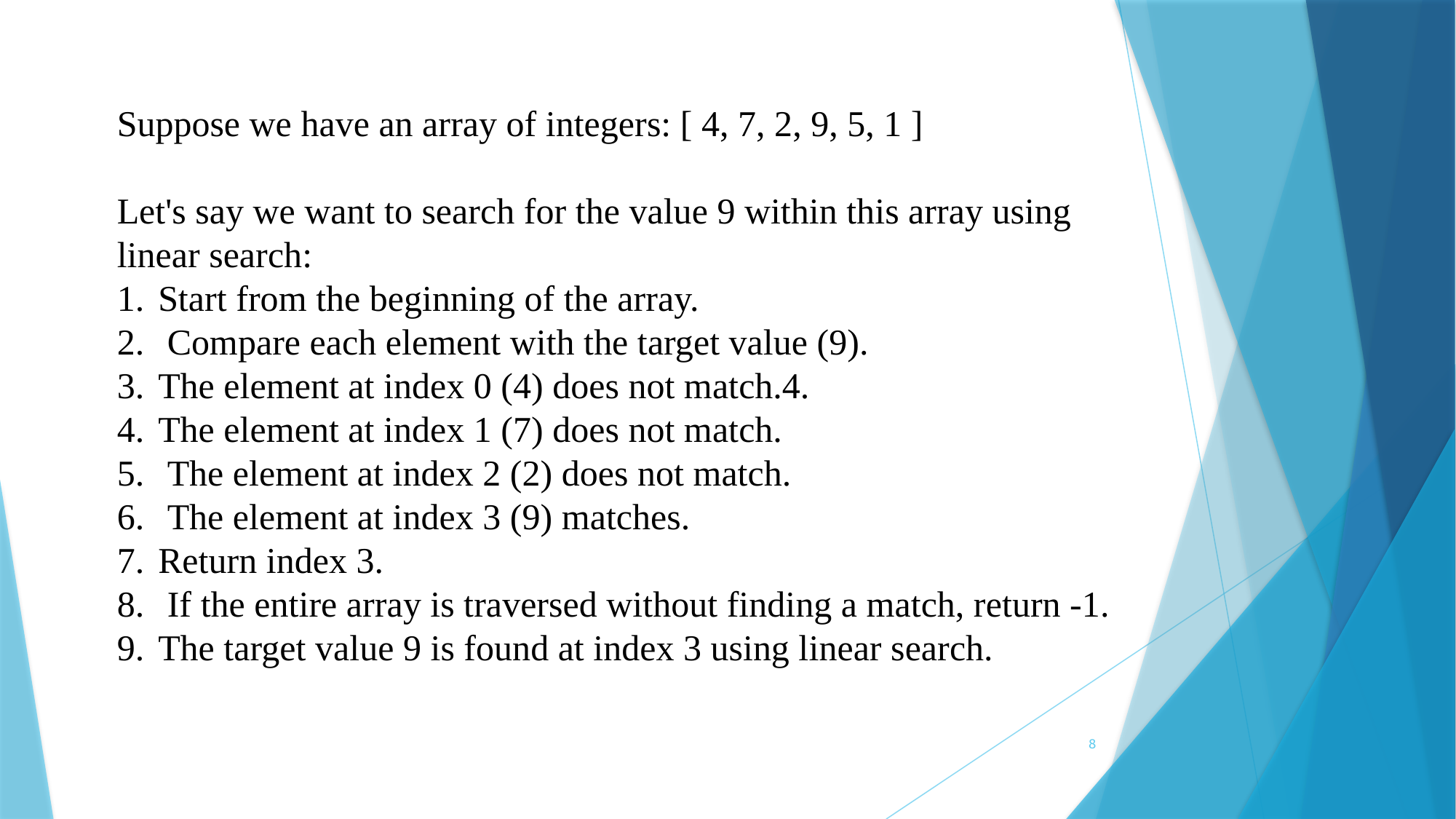

Suppose we have an array of integers: [ 4, 7, 2, 9, 5, 1 ]

Let's say we want to search for the value 9 within this array using linear search:
Start from the beginning of the array.
 Compare each element with the target value (9).
The element at index 0 (4) does not match.4.
The element at index 1 (7) does not match.
 The element at index 2 (2) does not match.
 The element at index 3 (9) matches.
Return index 3.
 If the entire array is traversed without finding a match, return -1.
The target value 9 is found at index 3 using linear search.
8